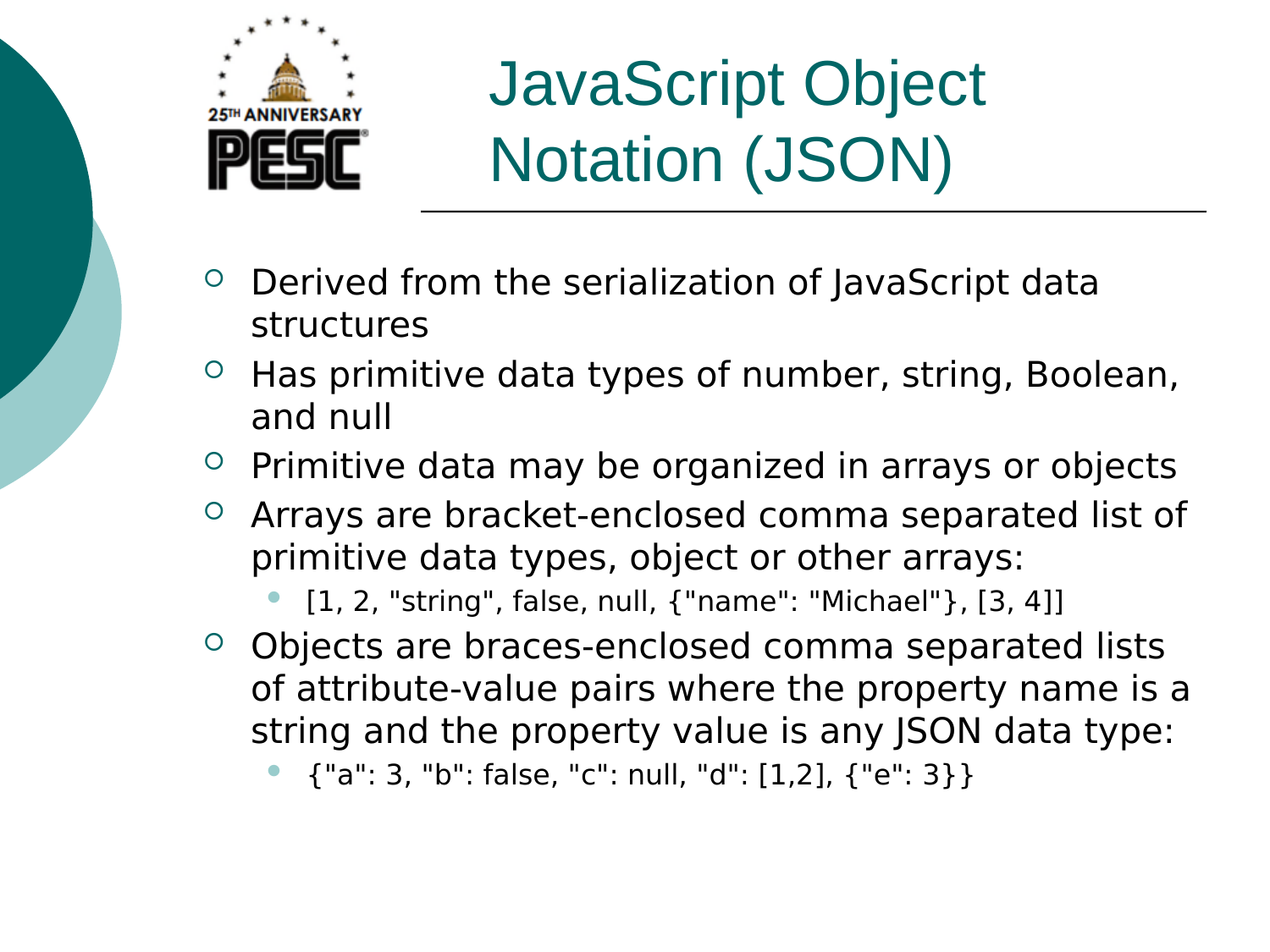

# JavaScript Object Notation (JSON)
Derived from the serialization of JavaScript data structures
Has primitive data types of number, string, Boolean, and null
Primitive data may be organized in arrays or objects
Arrays are bracket-enclosed comma separated list of primitive data types, object or other arrays:
[1, 2, "string", false, null, {"name": "Michael"}, [3, 4]]
Objects are braces-enclosed comma separated lists of attribute-value pairs where the property name is a string and the property value is any JSON data type:
{"a": 3, "b": false, "c": null, "d": [1,2], {"e": 3}}